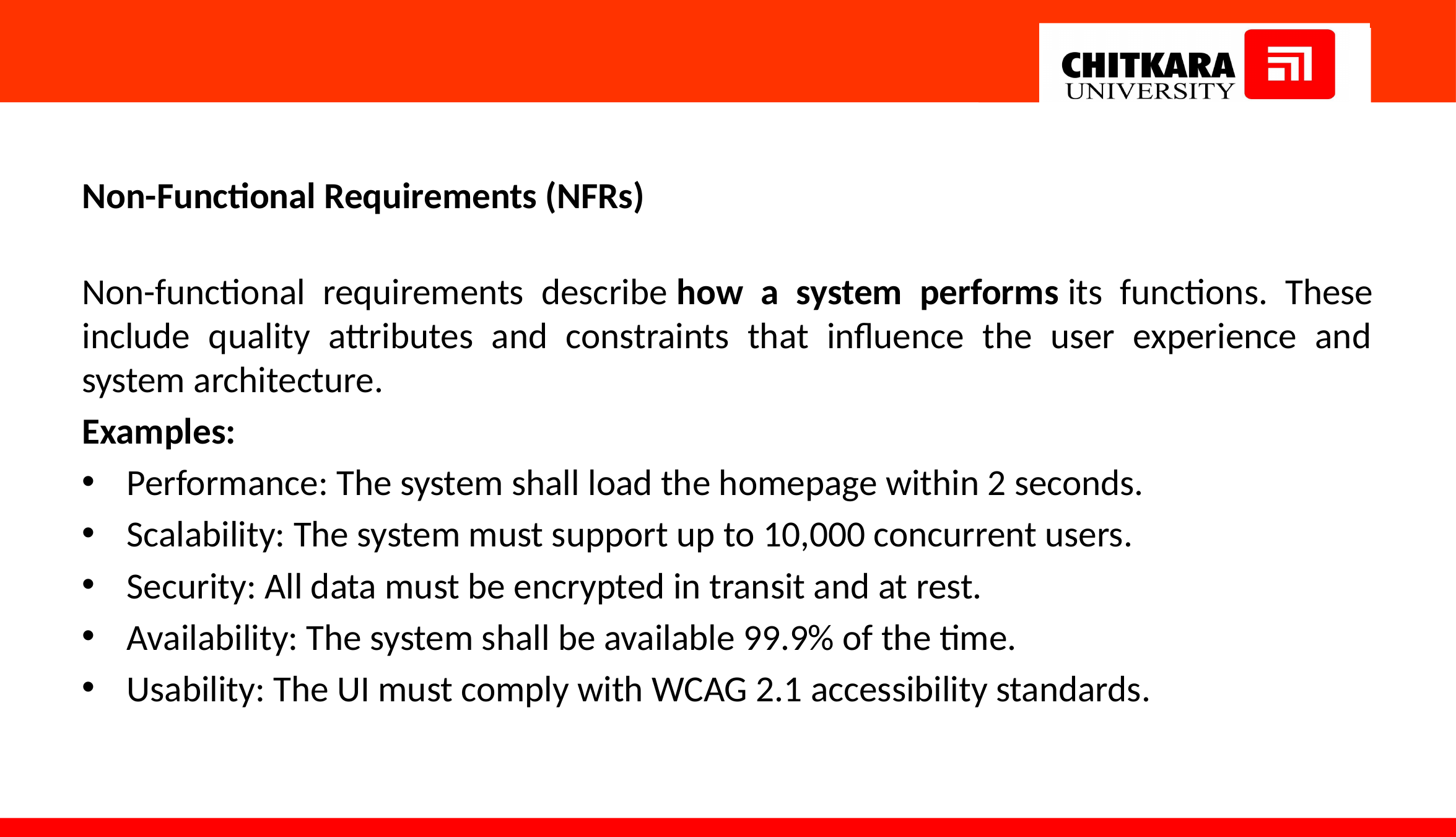

#
Non-Functional Requirements (NFRs)
Non-functional requirements describe how a system performs its functions. These include quality attributes and constraints that influence the user experience and system architecture.
Examples:
Performance: The system shall load the homepage within 2 seconds.
Scalability: The system must support up to 10,000 concurrent users.
Security: All data must be encrypted in transit and at rest.
Availability: The system shall be available 99.9% of the time.
Usability: The UI must comply with WCAG 2.1 accessibility standards.